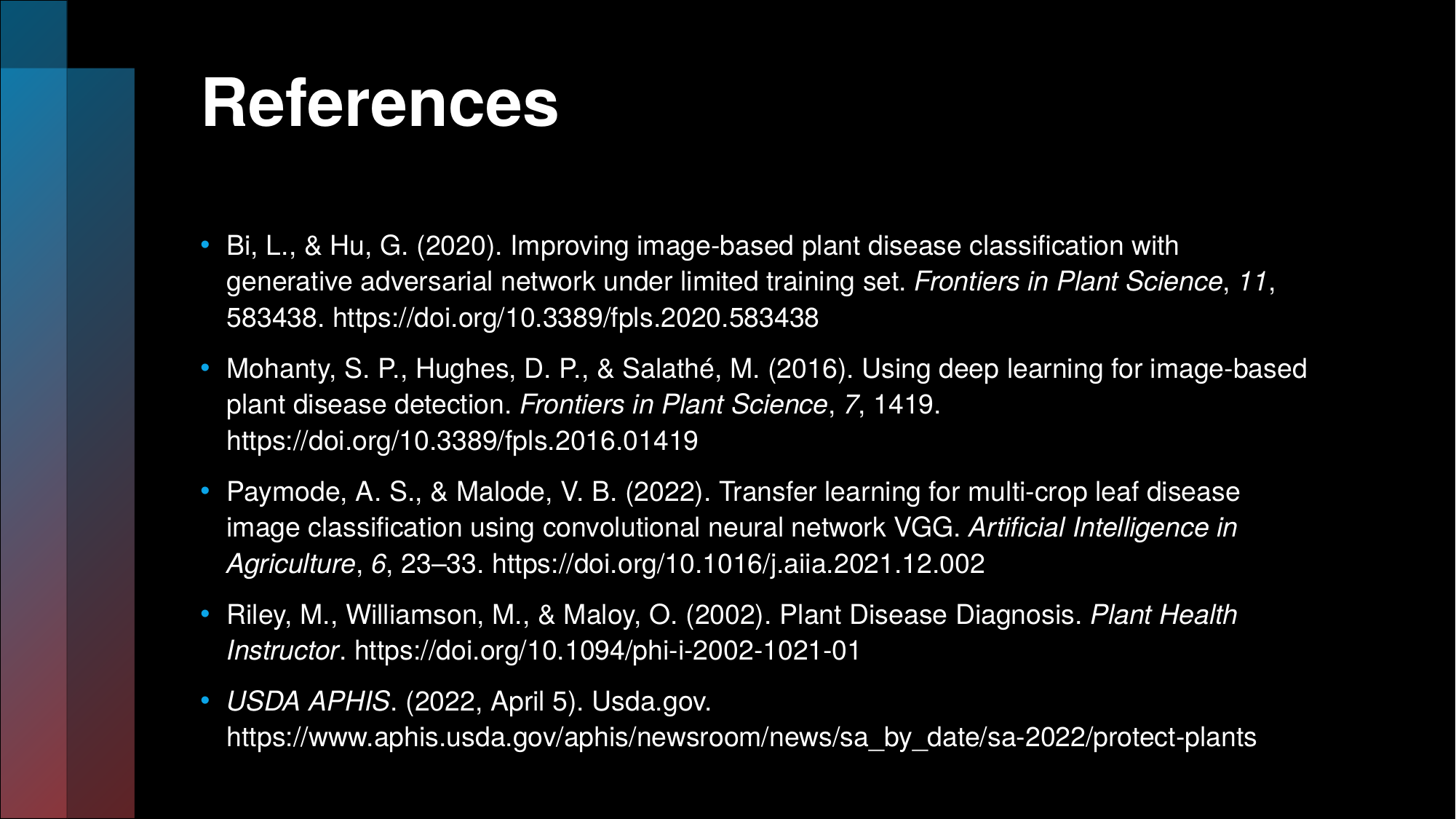

# References

Bi, L., & Hu, G. (2020). Improving image-based plant disease classification with generative adversarial network under limited training set. Frontiers in Plant Science, 11, 583438. https://doi.org/10.3389/fpls.2020.583438
Mohanty, S. P., Hughes, D. P., & Salathé, M. (2016). Using deep learning for image-based plant disease detection. Frontiers in Plant Science, 7, 1419. https://doi.org/10.3389/fpls.2016.01419
Paymode, A. S., & Malode, V. B. (2022). Transfer learning for multi-crop leaf disease image classification using convolutional neural network VGG. Artificial Intelligence in Agriculture, 6, 23–33. https://doi.org/10.1016/j.aiia.2021.12.002
Riley, M., Williamson, M., & Maloy, O. (2002). ​​​Plant Disease Diagnosis. Plant Health Instructor. https://doi.org/10.1094/phi-i-2002-1021-01
USDA APHIS. (2022, April 5). Usda.gov. https://www.aphis.usda.gov/aphis/newsroom/news/sa_by_date/sa-2022/protect-plants